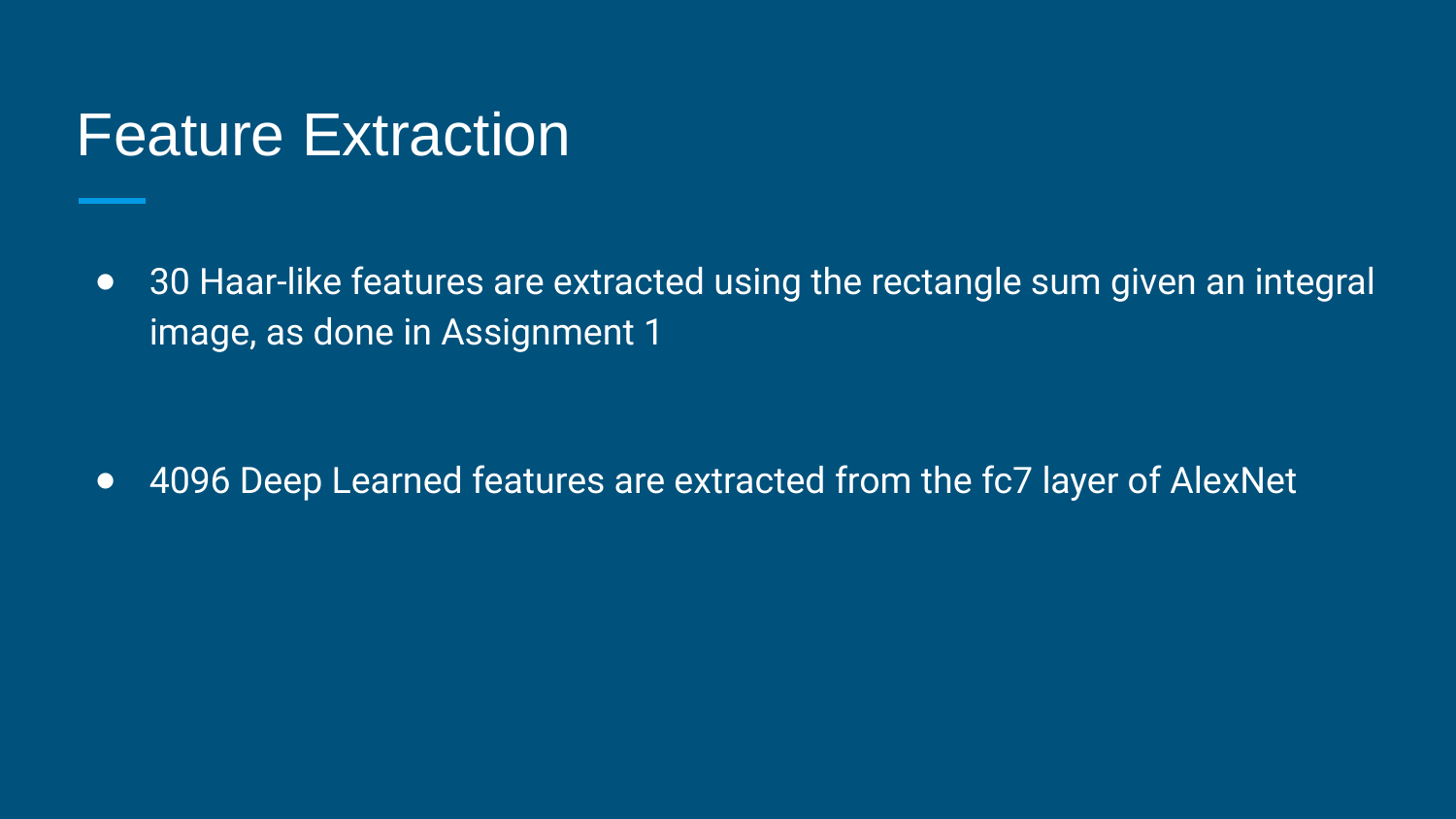

# Feature Extraction
30 Haar-like features are extracted using the rectangle sum given an integral image, as done in Assignment 1

4096 Deep Learned features are extracted from the fc7 layer of AlexNet